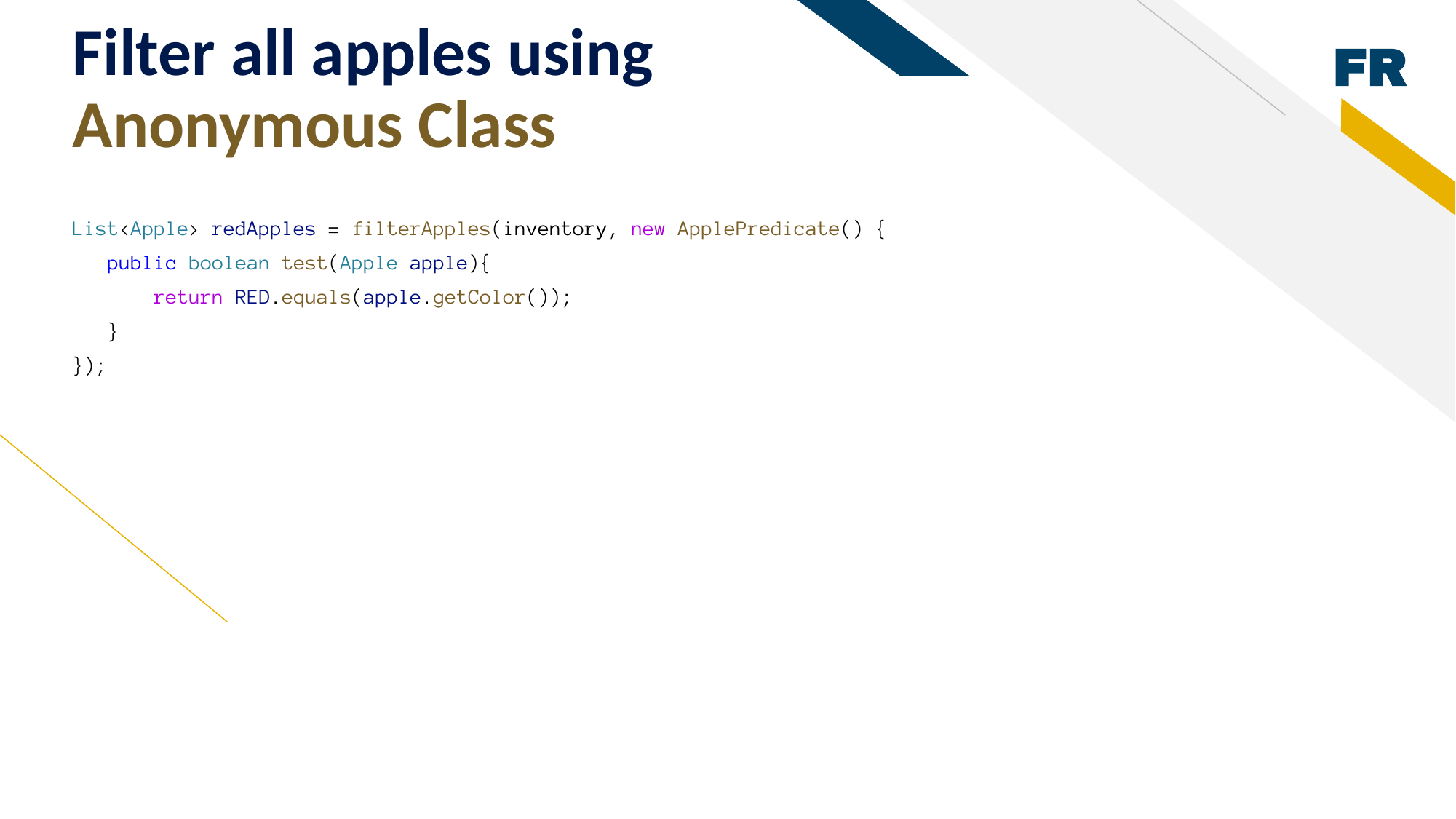

# Filter all apples using
Anonymous Class
List<Apple> redApples = filterApples(inventory, new ApplePredicate() {
   public boolean test(Apple apple){
       return RED.equals(apple.getColor());
   }
});